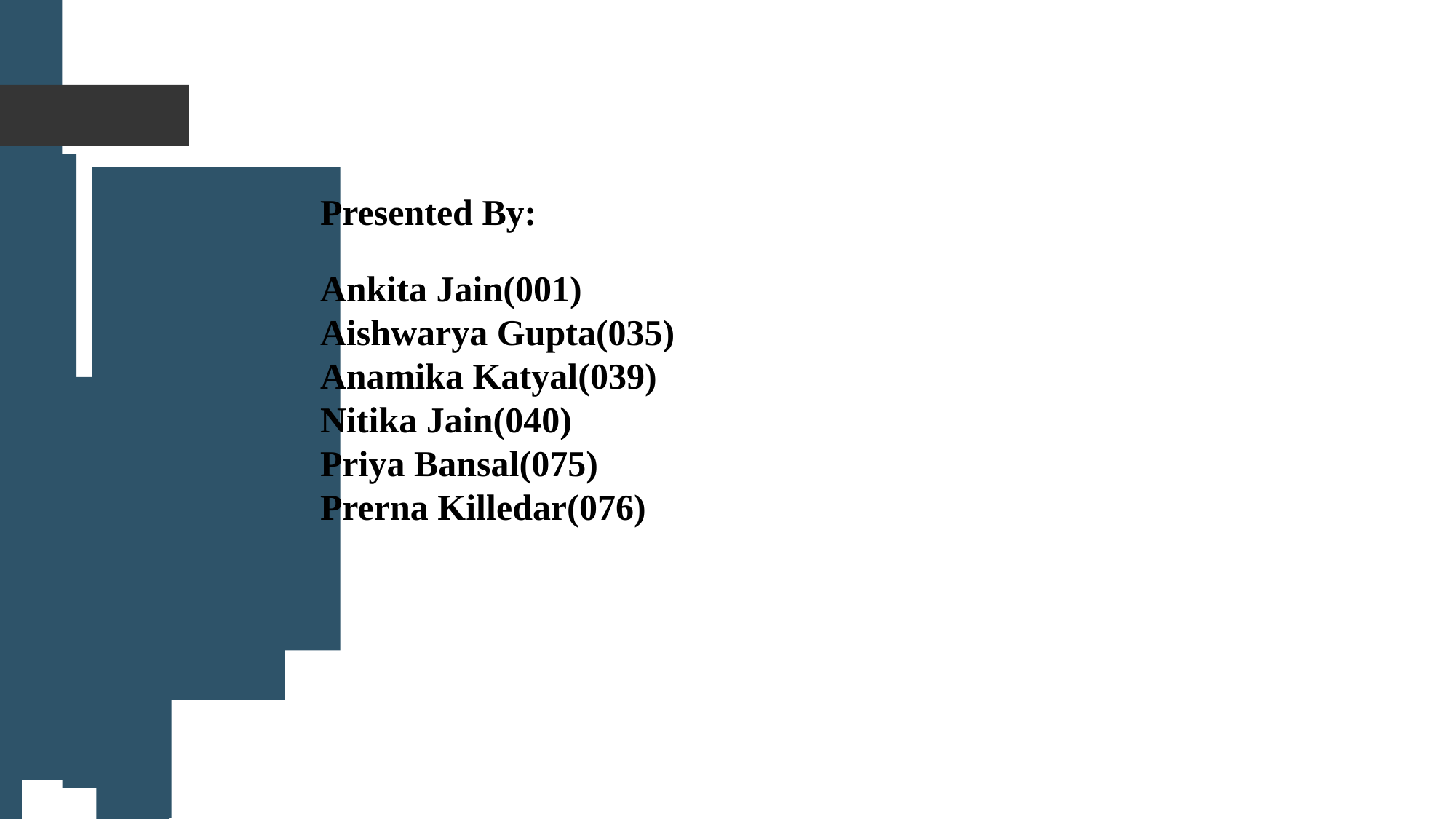

Presented By:

Ankita Jain(001)
Aishwarya Gupta(035)
Anamika Katyal(039)
Nitika Jain(040)
Priya Bansal(075)
Prerna Killedar(076)